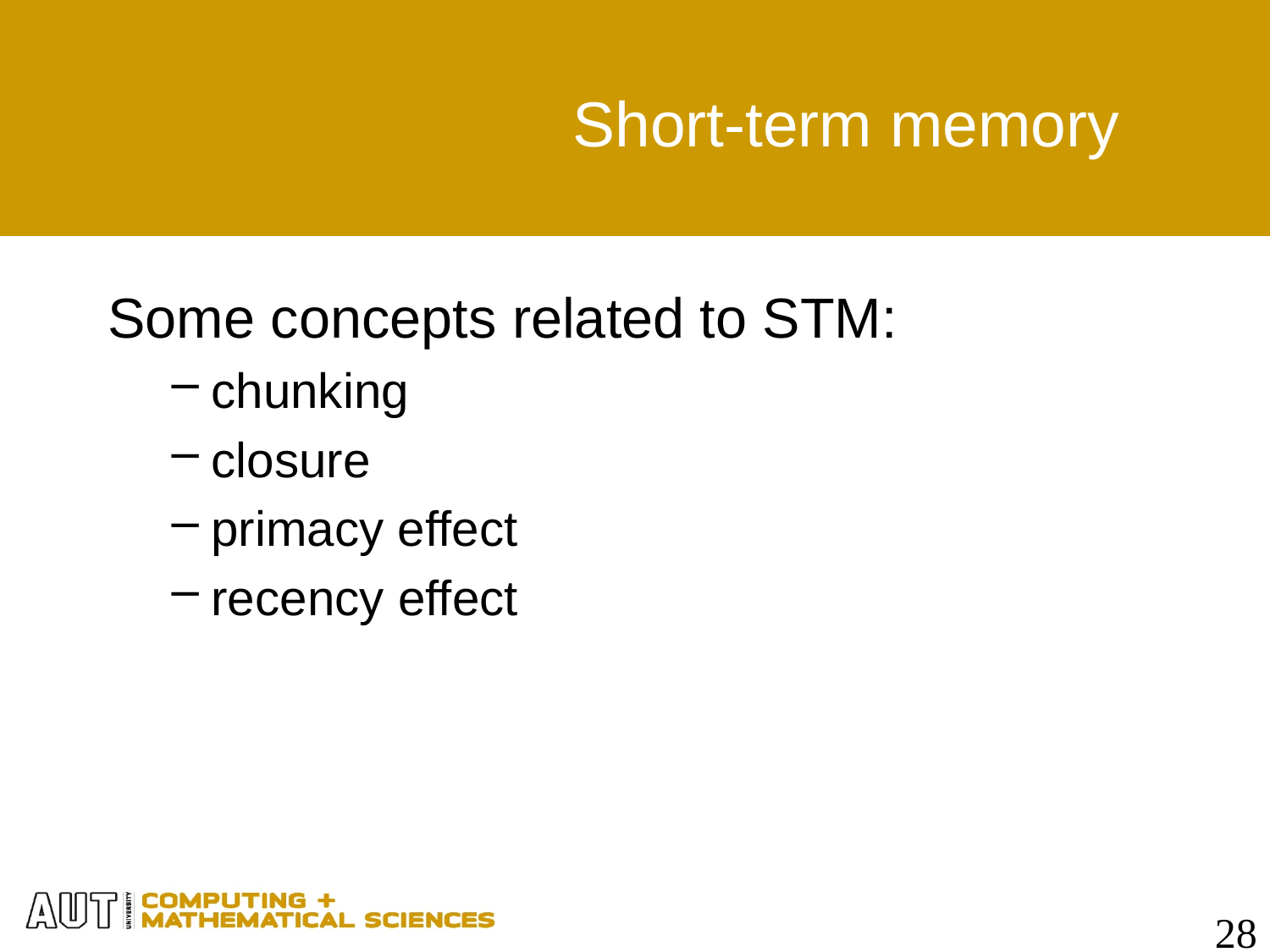

# Short-term memory
Some concepts related to STM:
chunking
closure
primacy effect
recency effect
28